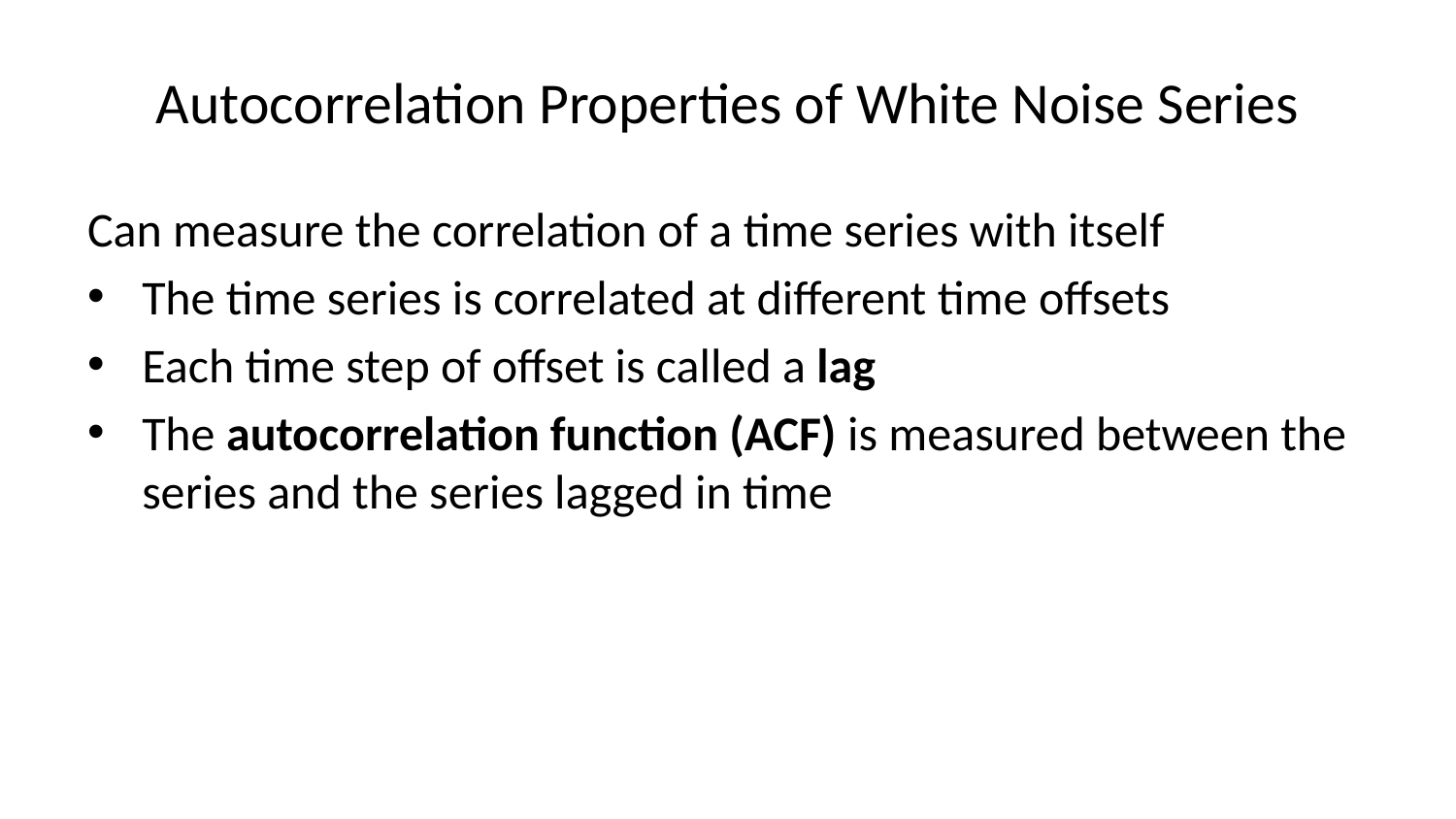

# Autocorrelation Properties of White Noise Series
Can measure the correlation of a time series with itself
The time series is correlated at different time offsets
Each time step of offset is called a lag
The autocorrelation function (ACF) is measured between the series and the series lagged in time